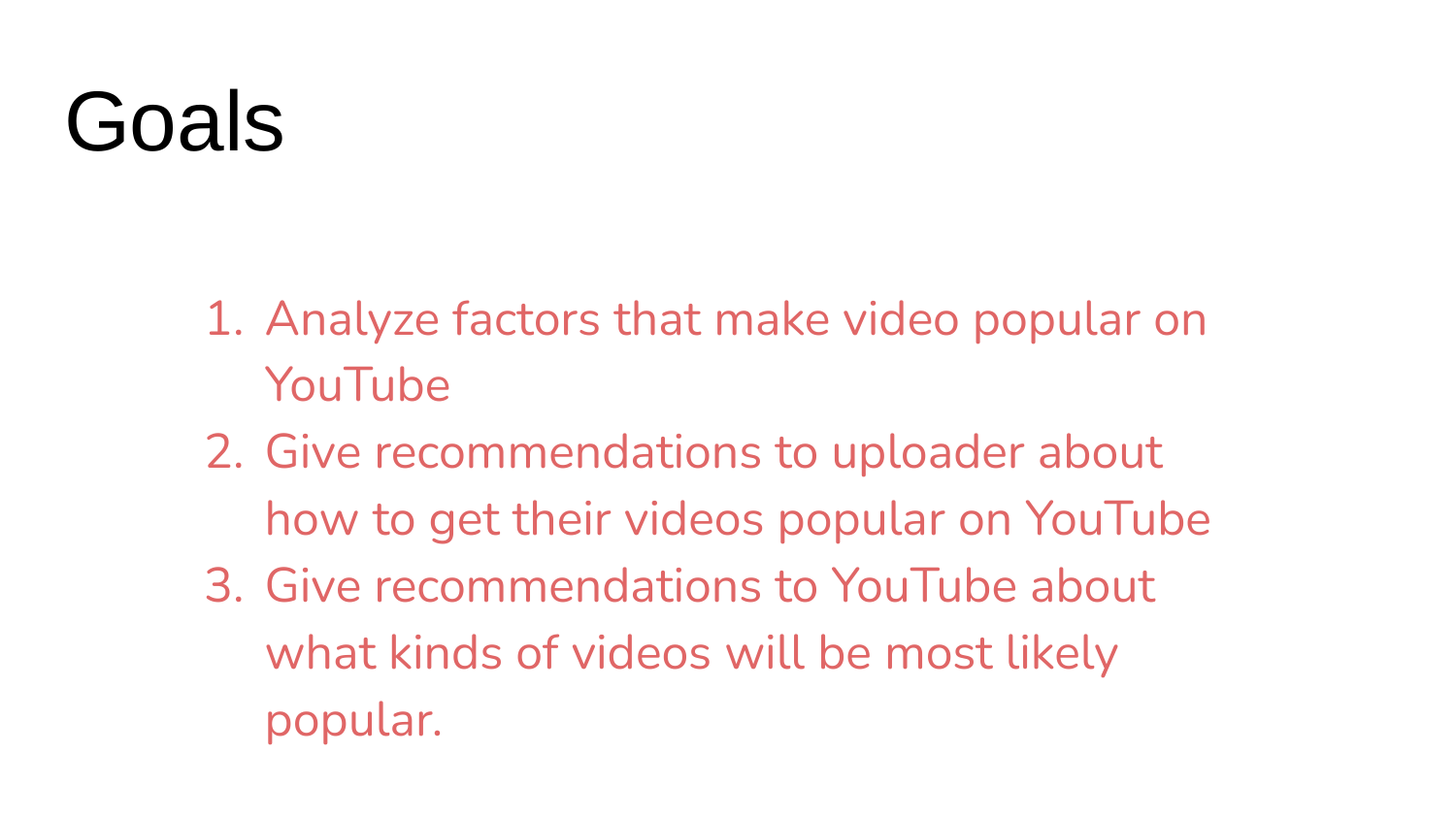

# Goals
Analyze factors that make video popular on YouTube
Give recommendations to uploader about how to get their videos popular on YouTube
Give recommendations to YouTube about what kinds of videos will be most likely popular.